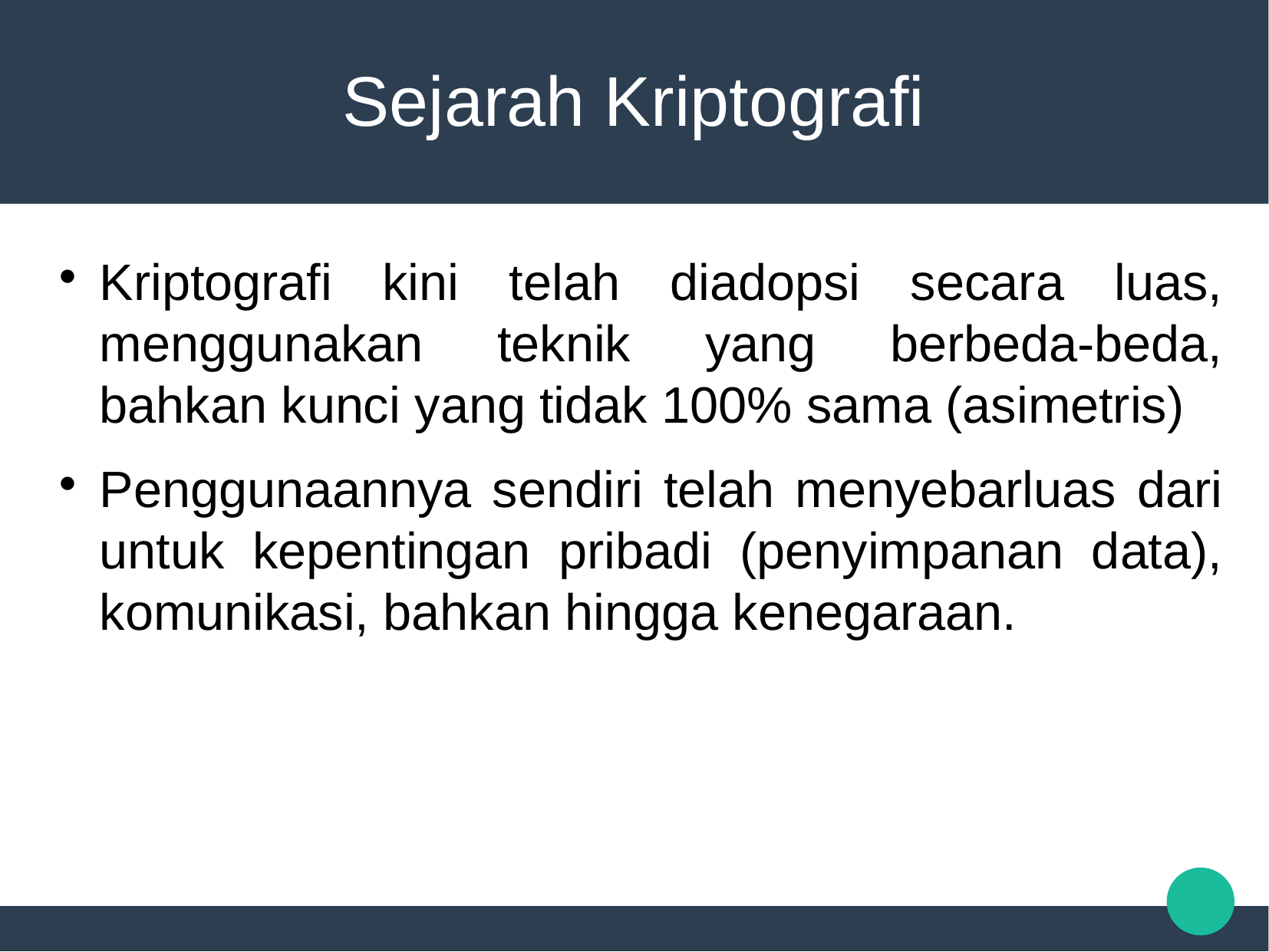

Sejarah Kriptografi
Kriptografi kini telah diadopsi secara luas, menggunakan teknik yang berbeda-beda, bahkan kunci yang tidak 100% sama (asimetris)
Penggunaannya sendiri telah menyebarluas dari untuk kepentingan pribadi (penyimpanan data), komunikasi, bahkan hingga kenegaraan.